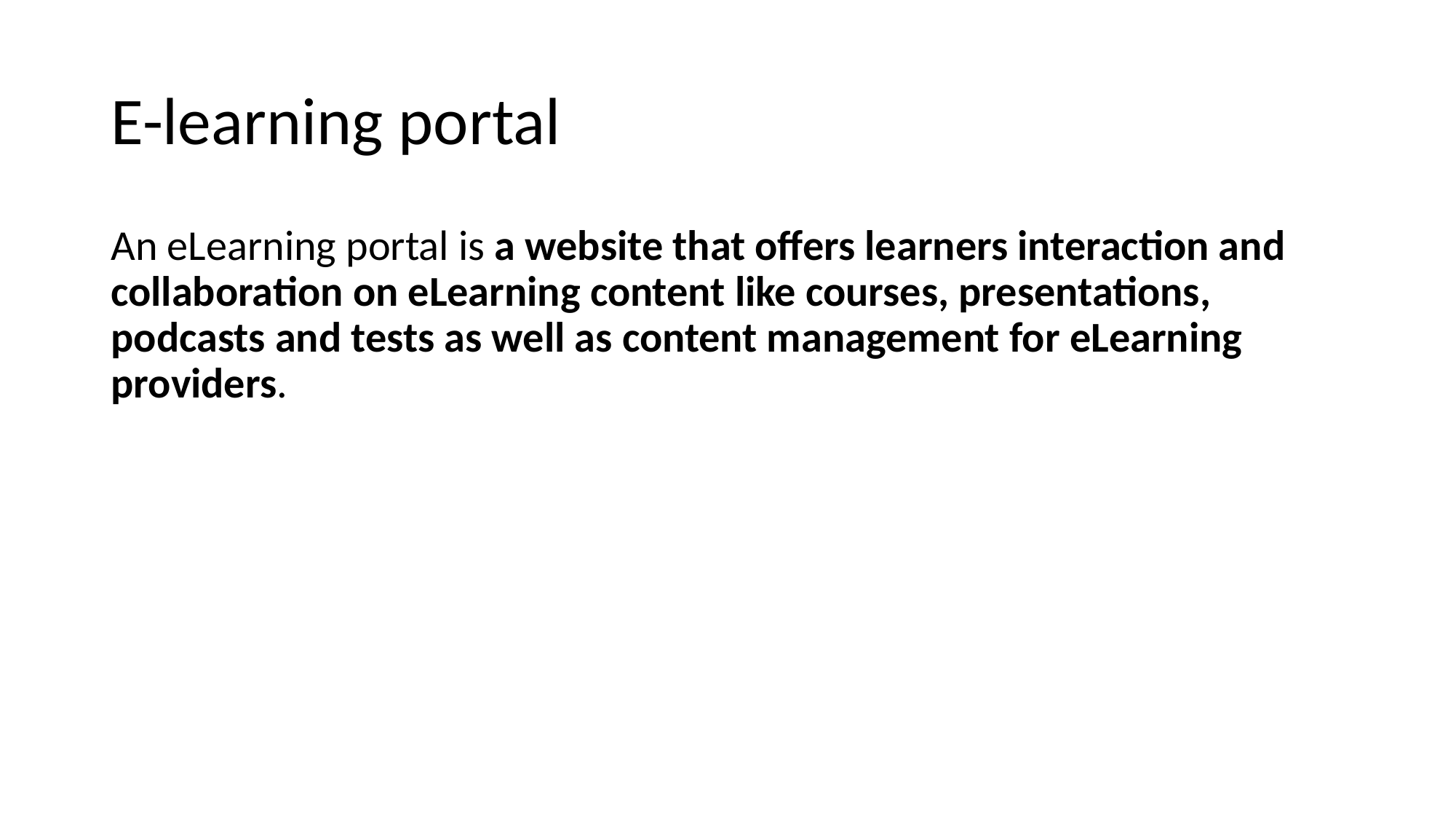

# E-learning portal
An eLearning portal is a website that offers learners interaction and collaboration on eLearning content like courses, presentations, podcasts and tests as well as content management for eLearning providers.